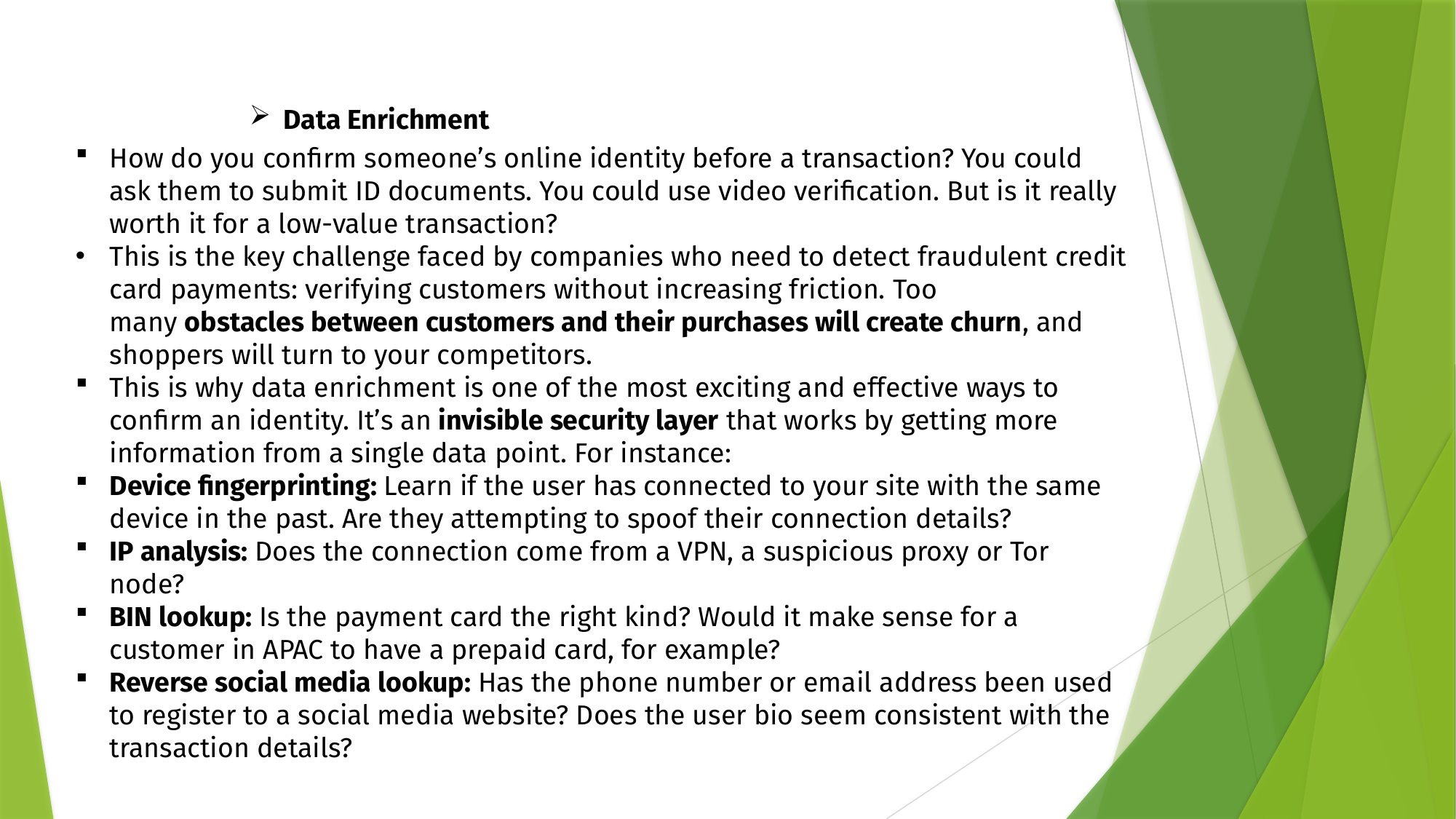

Data Enrichment

How do you confirm someone’s online identity before a transaction? You could ask them to submit ID documents. You could use video verification. But is it really worth it for a low-value transaction?
This is the key challenge faced by companies who need to detect fraudulent credit card payments: verifying customers without increasing friction. Too many obstacles between customers and their purchases will create churn, and shoppers will turn to your competitors.
This is why data enrichment is one of the most exciting and effective ways to confirm an identity. It’s an invisible security layer that works by getting more information from a single data point. For instance:
Device fingerprinting: Learn if the user has connected to your site with the same device in the past. Are they attempting to spoof their connection details?
IP analysis: Does the connection come from a VPN, a suspicious proxy or Tor node?
BIN lookup: Is the payment card the right kind? Would it make sense for a customer in APAC to have a prepaid card, for example?
Reverse social media lookup: Has the phone number or email address been used to register to a social media website? Does the user bio seem consistent with the transaction details?